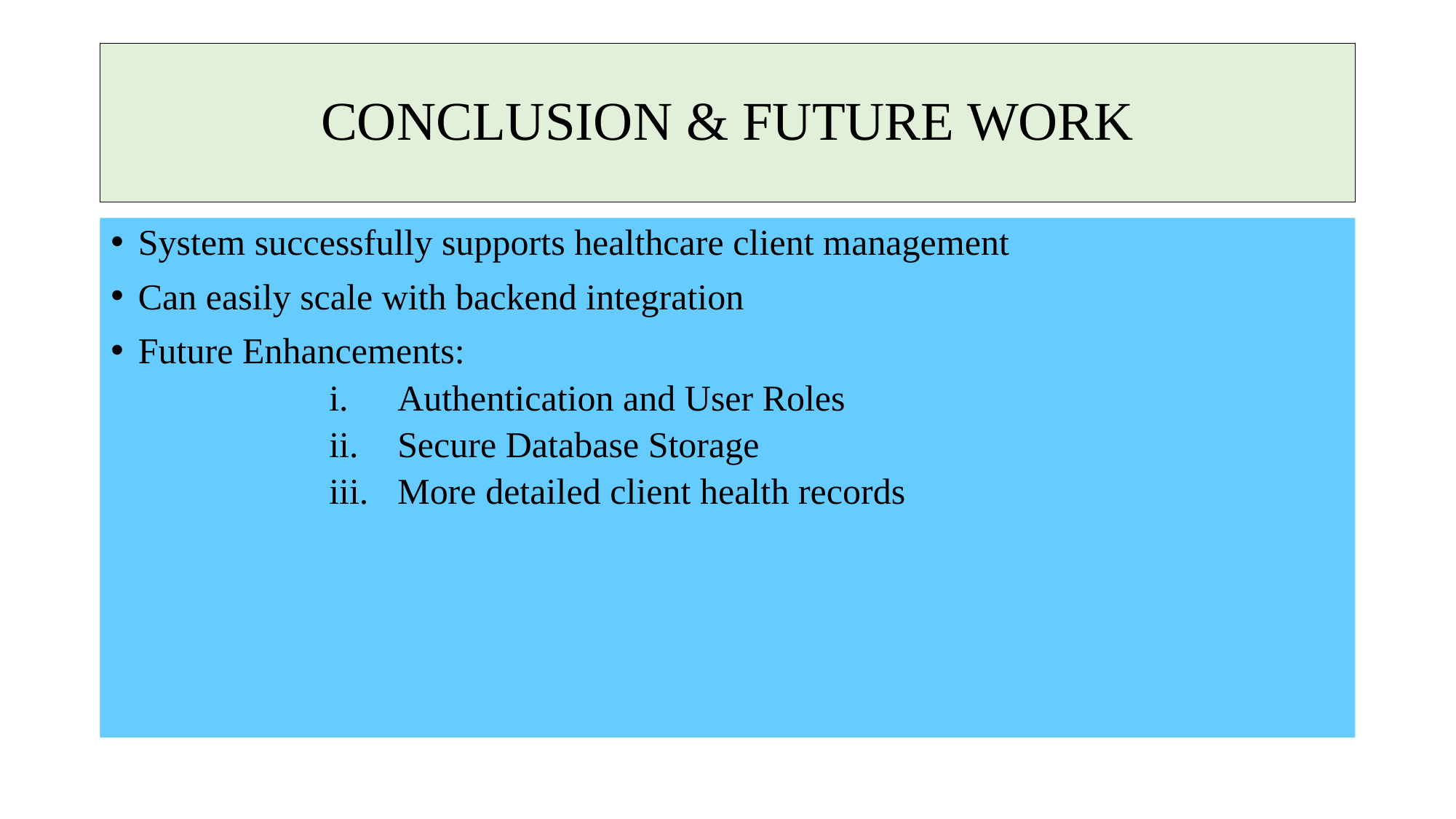

# CONCLUSION & FUTURE WORK
System successfully supports healthcare client management
Can easily scale with backend integration
Future Enhancements:
Authentication and User Roles
Secure Database Storage
More detailed client health records